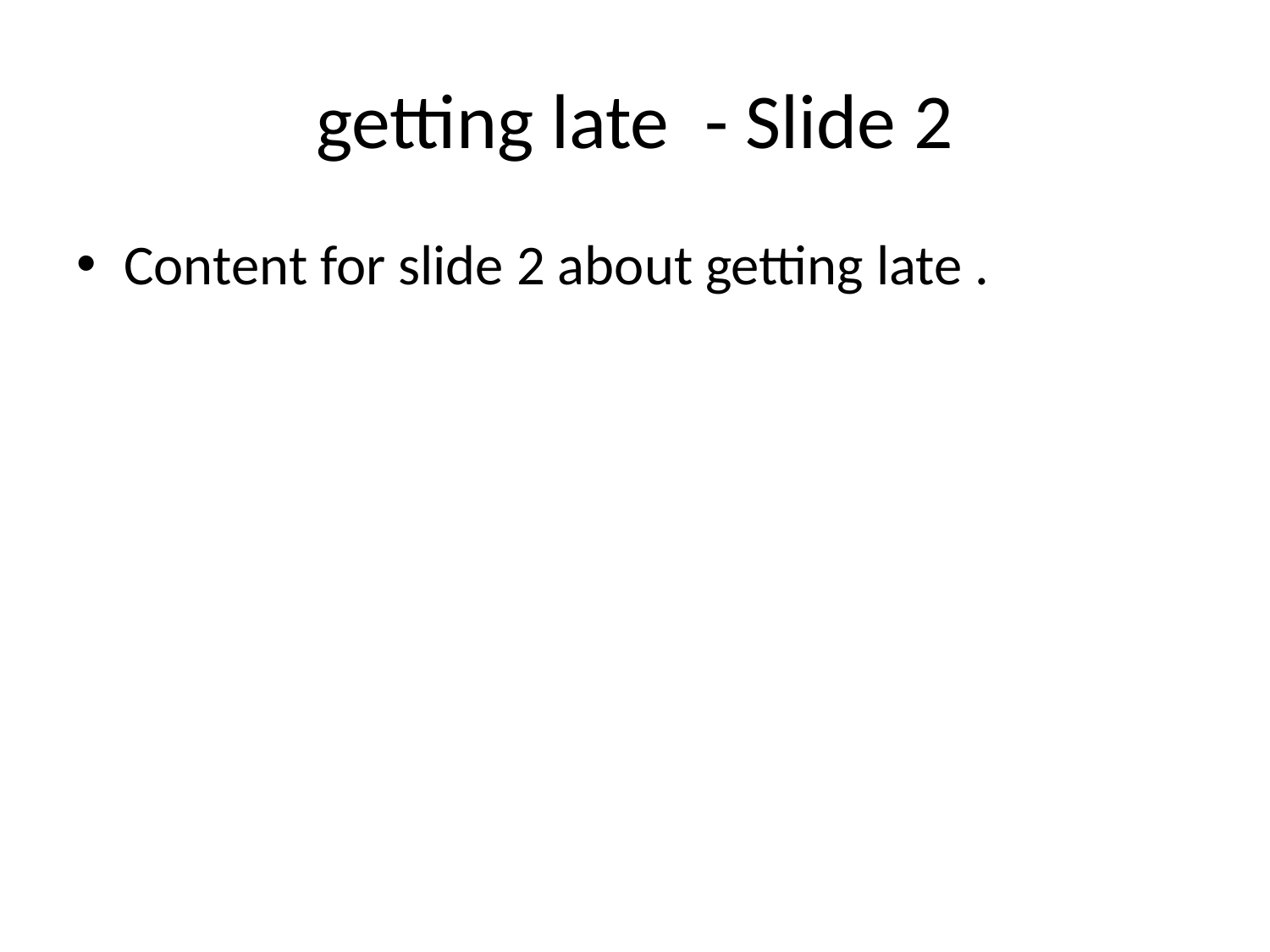

# getting late  - Slide 2
Content for slide 2 about getting late .